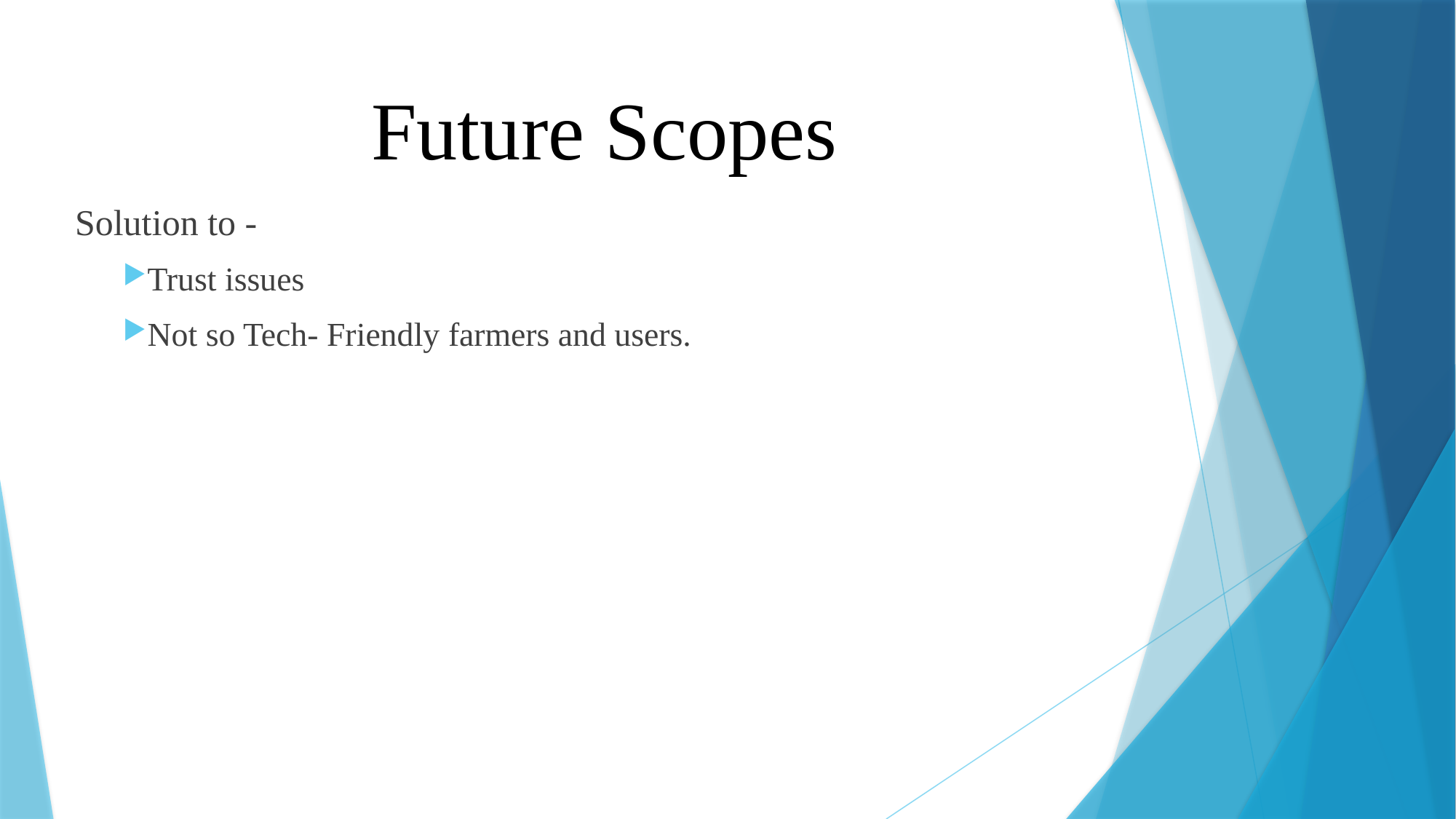

# Future Scopes
Solution to -
Trust issues
Not so Tech- Friendly farmers and users.